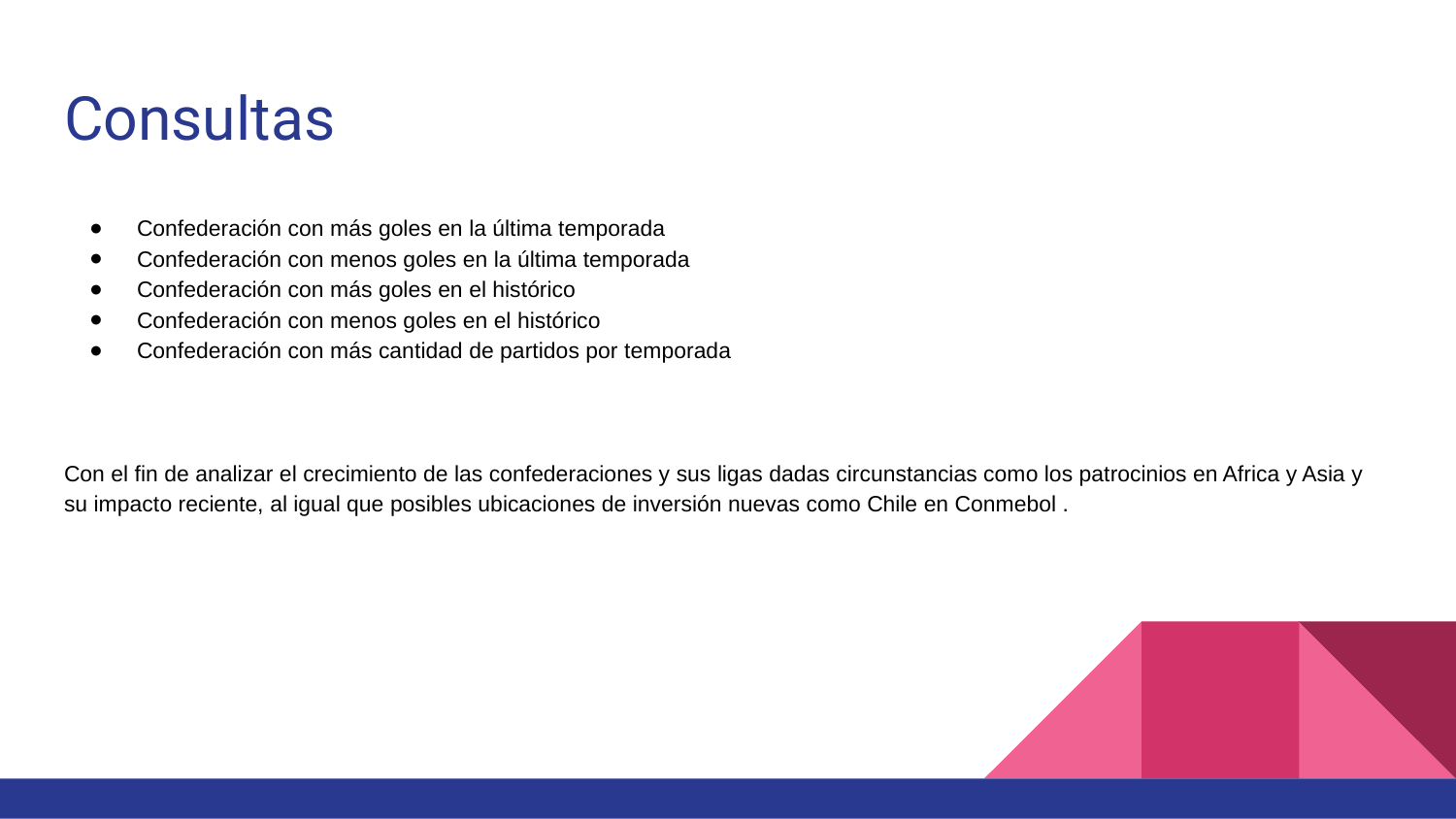

# Consultas
Confederación con más goles en la última temporada
Confederación con menos goles en la última temporada
Confederación con más goles en el histórico
Confederación con menos goles en el histórico
Confederación con más cantidad de partidos por temporada

Con el fin de analizar el crecimiento de las confederaciones y sus ligas dadas circunstancias como los patrocinios en Africa y Asia y su impacto reciente, al igual que posibles ubicaciones de inversión nuevas como Chile en Conmebol .